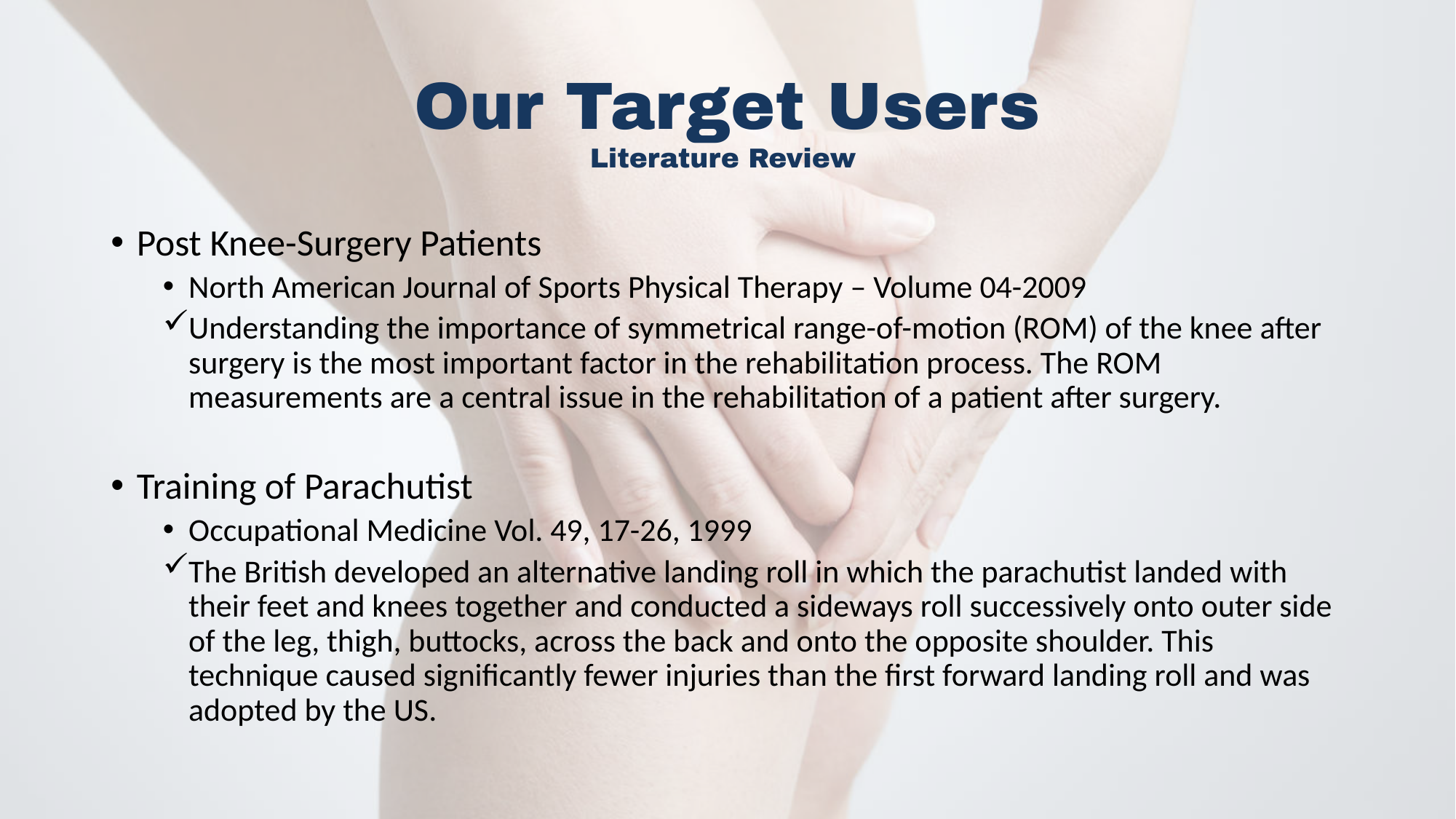

Our Target Users
Literature Review
Post Knee-Surgery Patients
North American Journal of Sports Physical Therapy – Volume 04-2009
Understanding the importance of symmetrical range-of-motion (ROM) of the knee after surgery is the most important factor in the rehabilitation process. The ROM measurements are a central issue in the rehabilitation of a patient after surgery.

Training of Parachutist
Occupational Medicine Vol. 49, 17-26, 1999
The British developed an alternative landing roll in which the parachutist landed with their feet and knees together and conducted a sideways roll successively onto outer side of the leg, thigh, buttocks, across the back and onto the opposite shoulder. This technique caused significantly fewer injuries than the first forward landing roll and was adopted by the US.